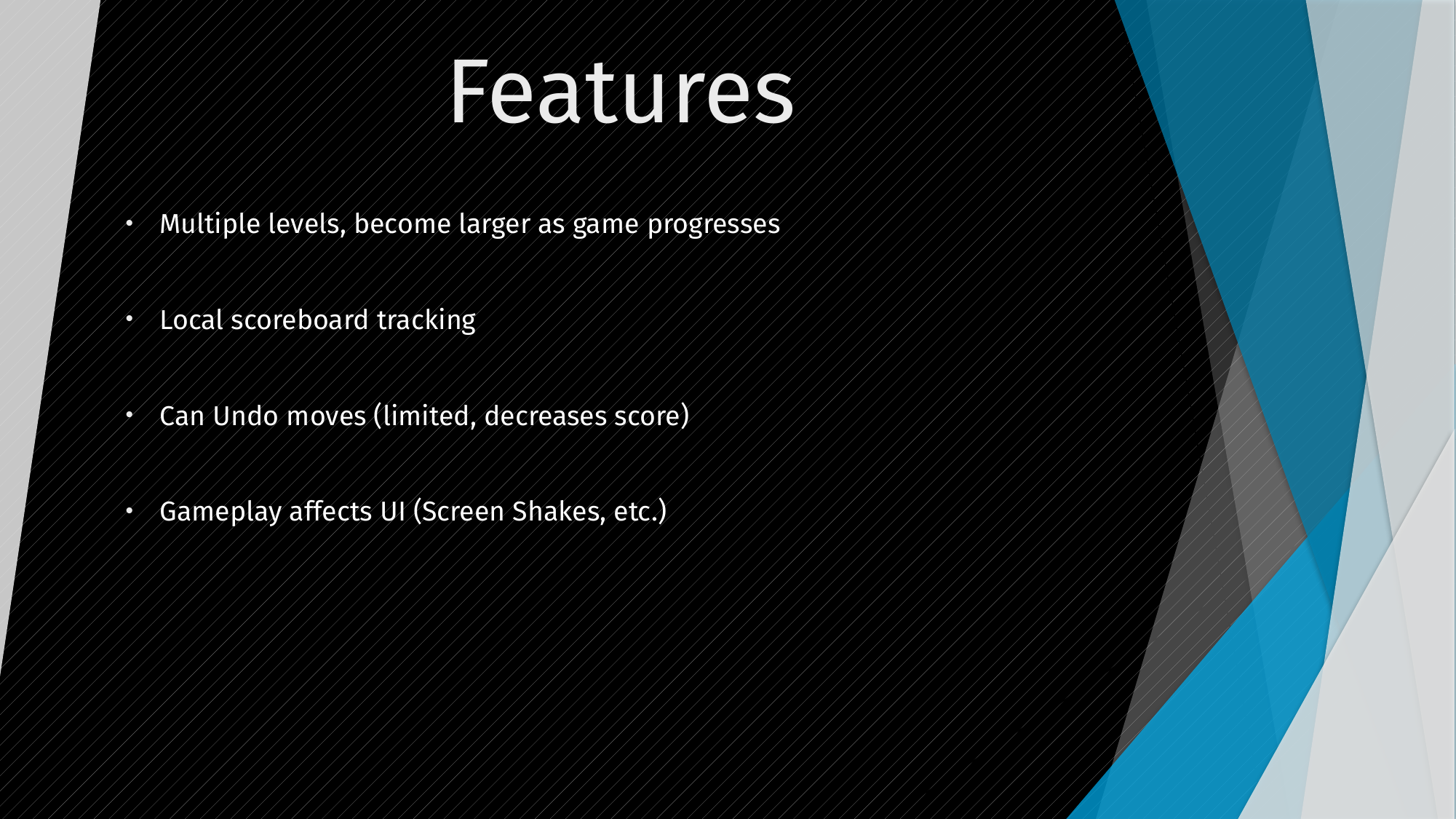

# Features

Multiple levels, become larger as game progresses

Local scoreboard tracking

Can Undo moves (limited, decreases score)

Gameplay affects UI (Screen Shakes, etc.)